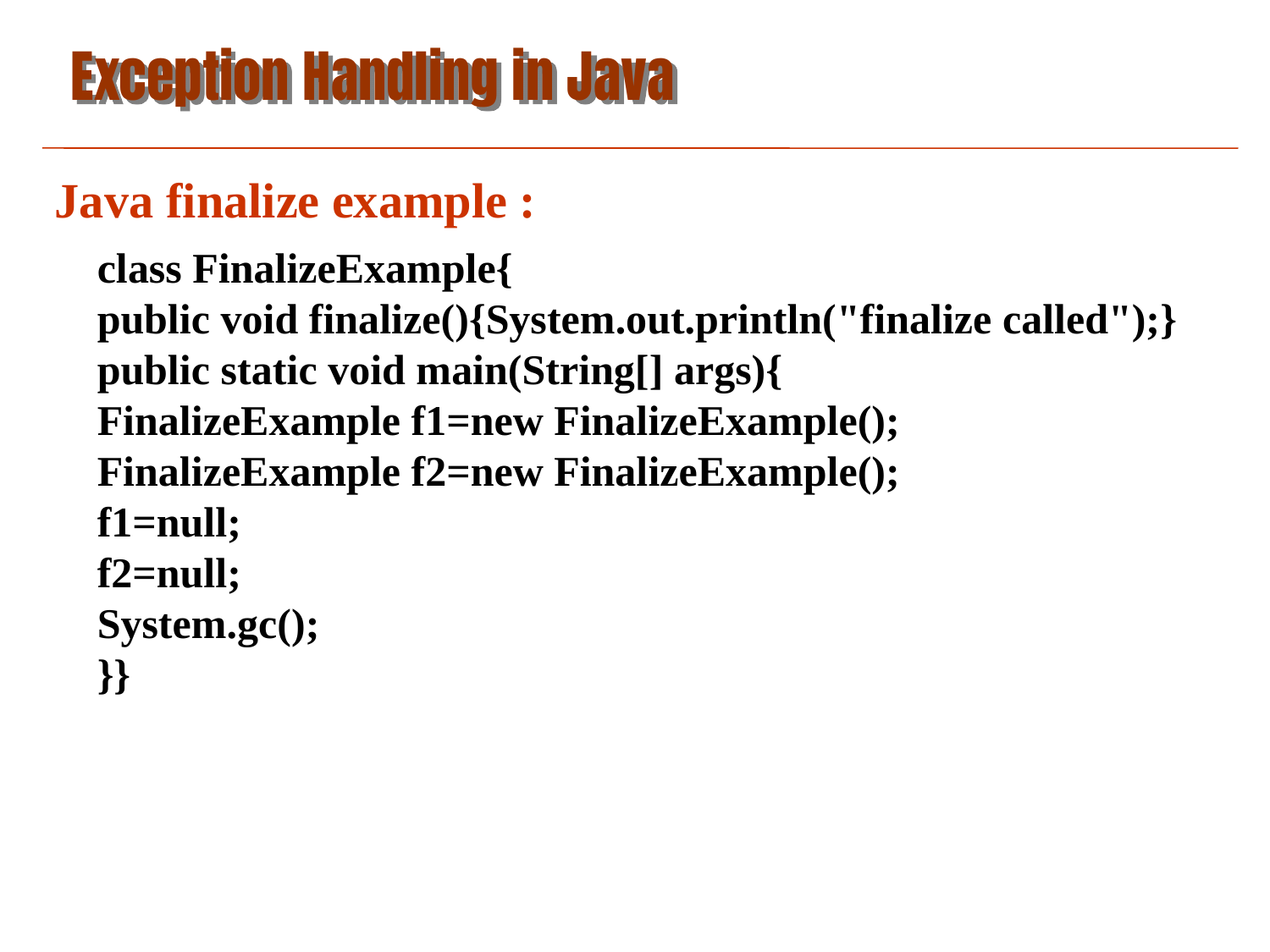

Exception Handling in Java

Java finalize example :
    class FinalizeExample{
    public void finalize(){System.out.println("finalize called");}
    public static void main(String[] args){
    FinalizeExample f1=new FinalizeExample();
    FinalizeExample f2=new FinalizeExample();
    f1=null;
    f2=null;
    System.gc();
    }}